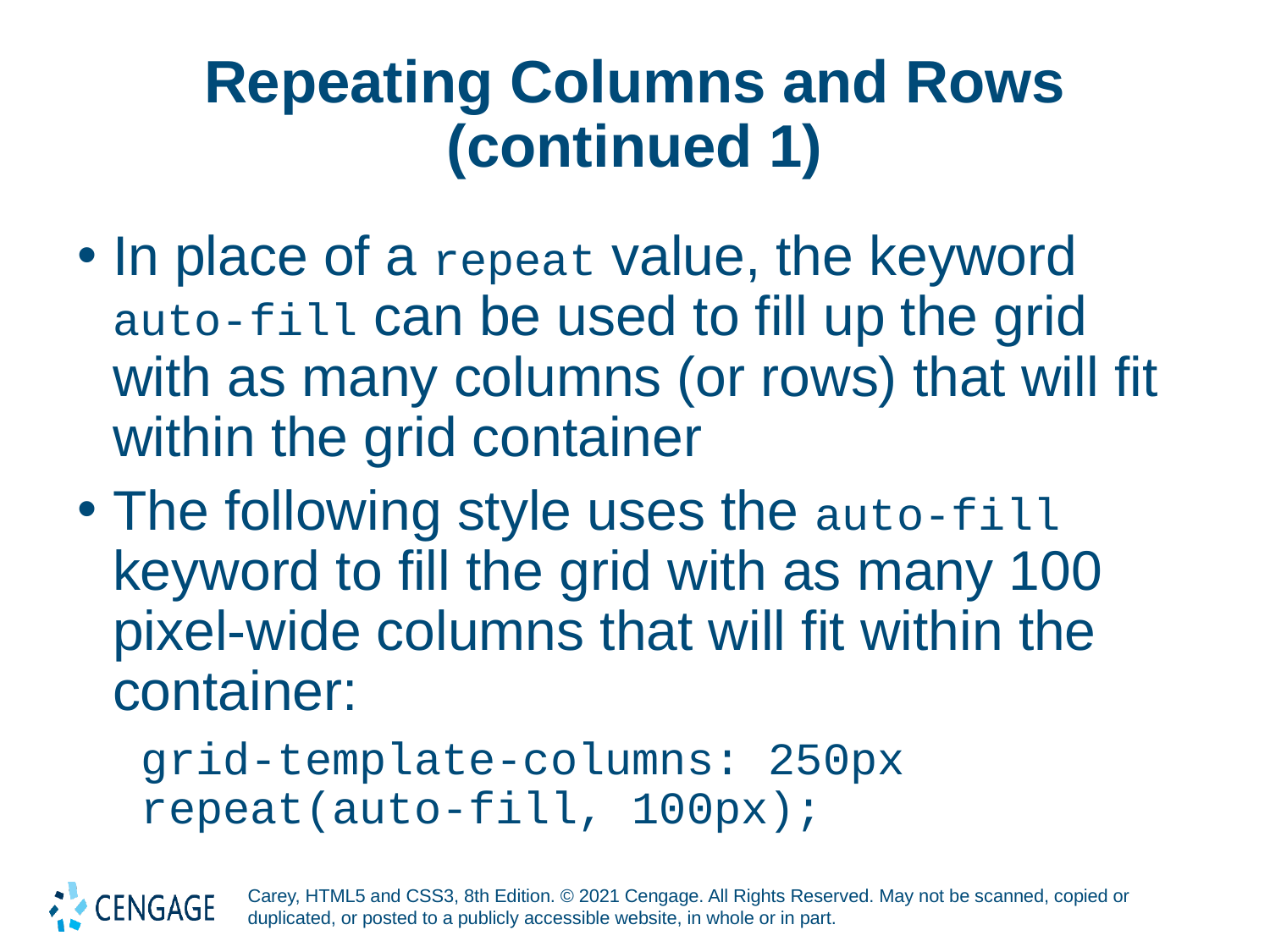

# Repeating Columns and Rows (continued 1)
In place of a repeat value, the keyword auto-fill can be used to fill up the grid with as many columns (or rows) that will fit within the grid container
The following style uses the auto-fill keyword to fill the grid with as many 100 pixel-wide columns that will fit within the container:
grid-template-columns: 250px repeat(auto-fill, 100px);